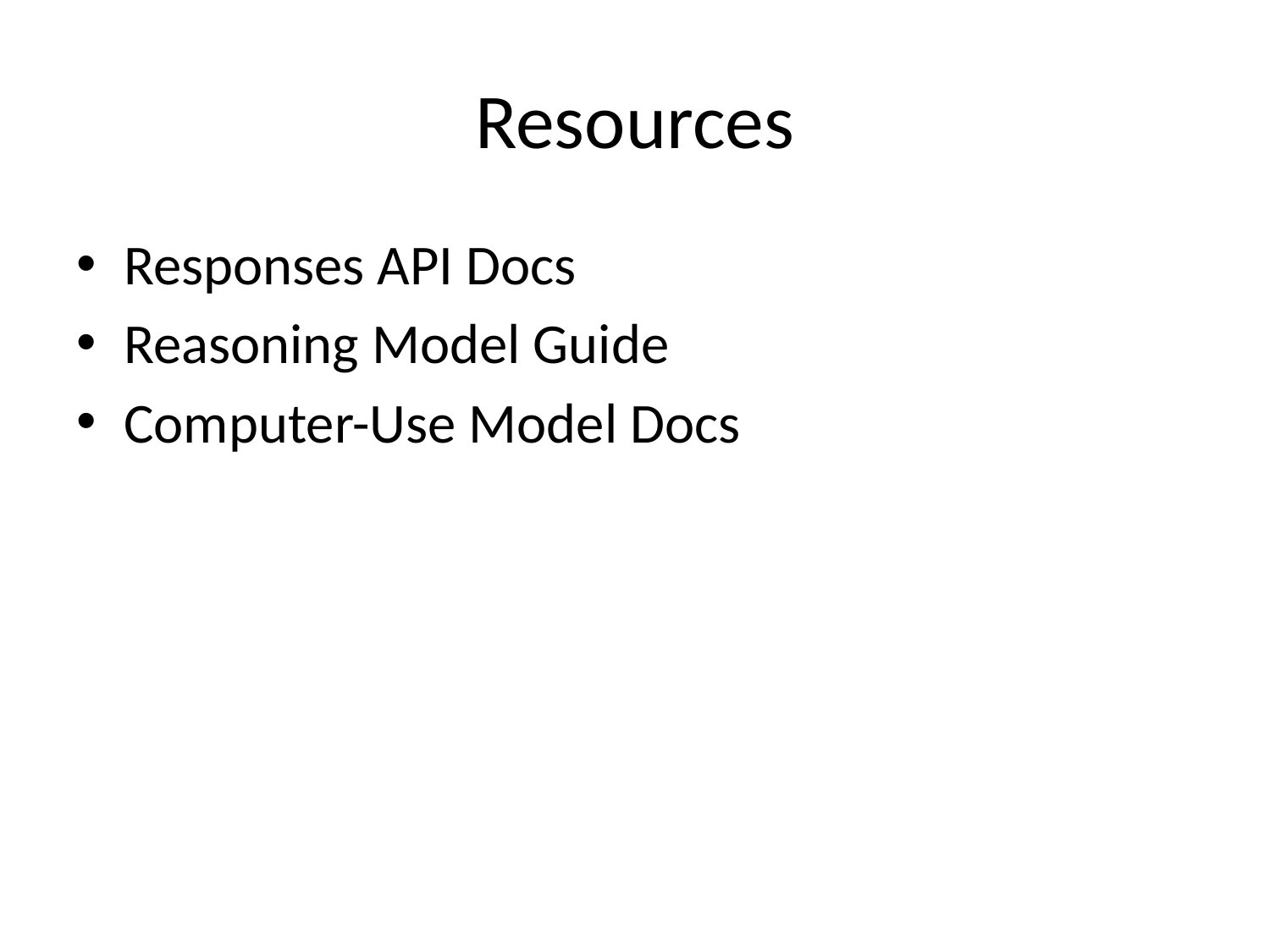

# Resources
Responses API Docs
Reasoning Model Guide
Computer-Use Model Docs